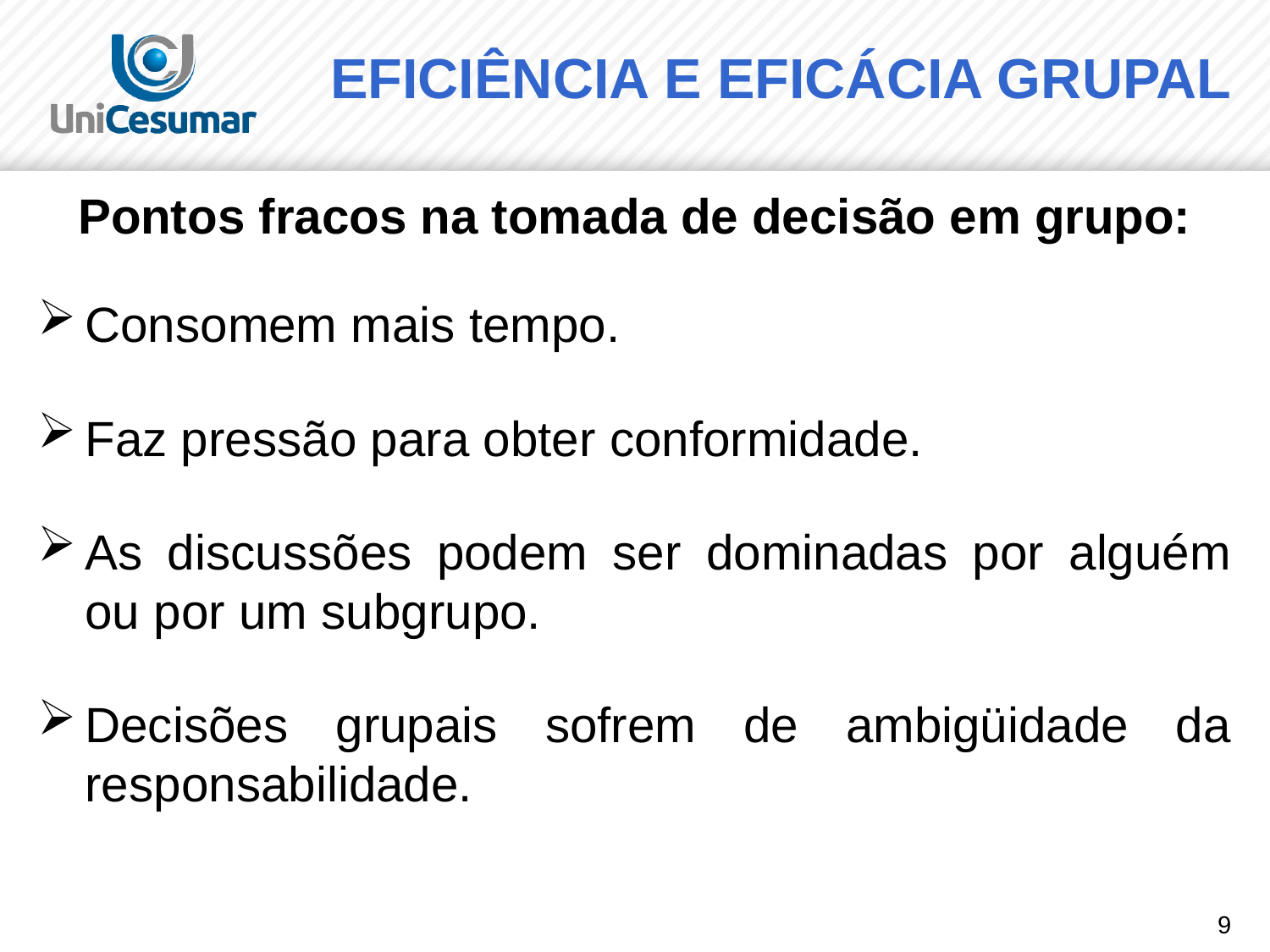

# EFICIÊNCIA E EFICÁCIA GRUPAL
Pontos fracos na tomada de decisão em grupo:

Consomem mais tempo.

Faz pressão para obter conformidade.

As discussões podem ser dominadas por alguém ou por um subgrupo.

Decisões grupais sofrem de ambigüidade da responsabilidade.